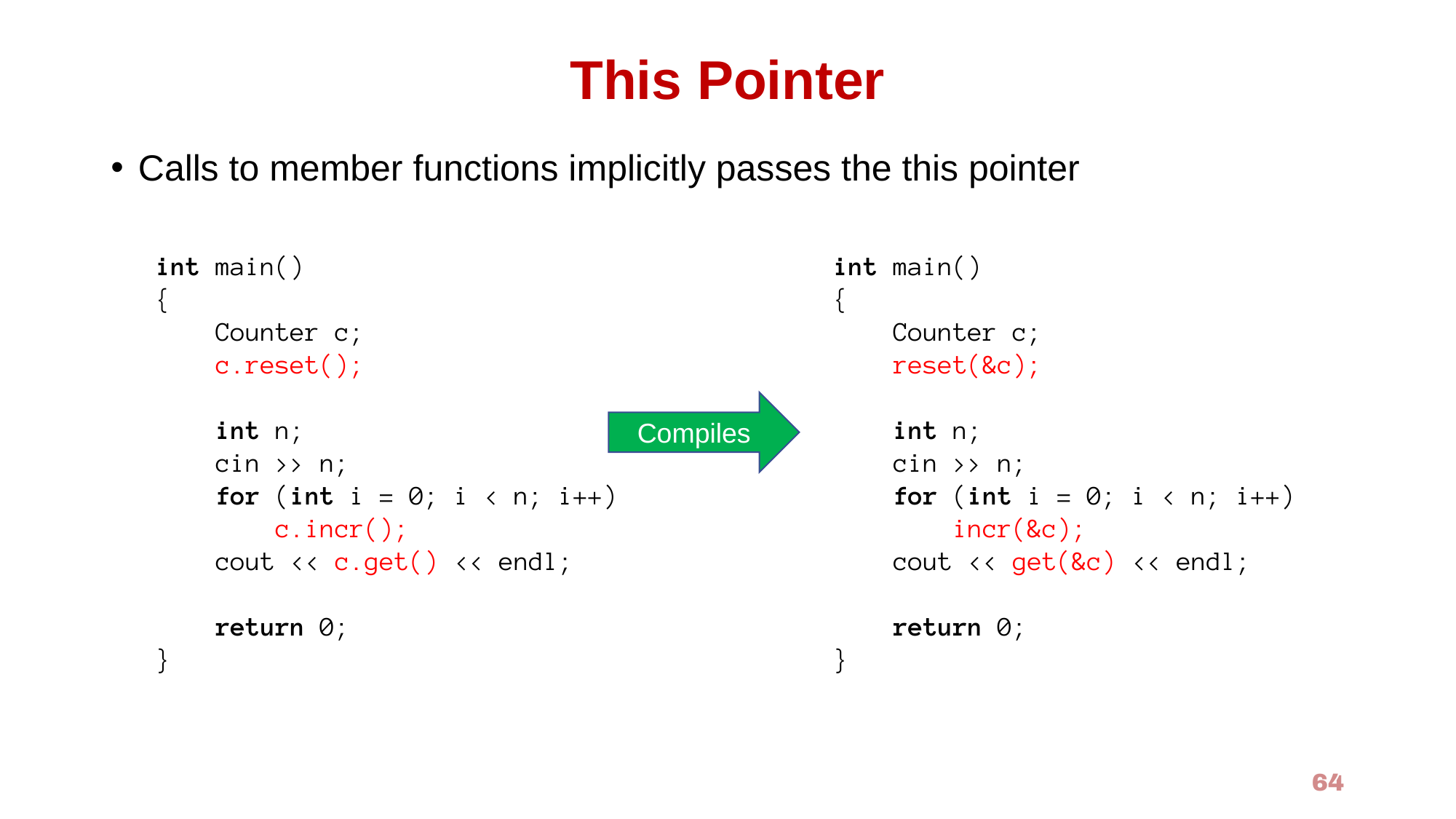

# This Pointer
Calls to member functions implicitly passes the this pointer
int main()
{
    Counter c;
    reset(&c);

    int n;
    cin >> n;
    for (int i = 0; i < n; i++)
        incr(&c);
    cout << get(&c) << endl;

    return 0;
}
int main()
{
    Counter c;
    c.reset();

    int n;
    cin >> n;
    for (int i = 0; i < n; i++)
        c.incr();
    cout << c.get() << endl;

    return 0;
}
Compiles
64